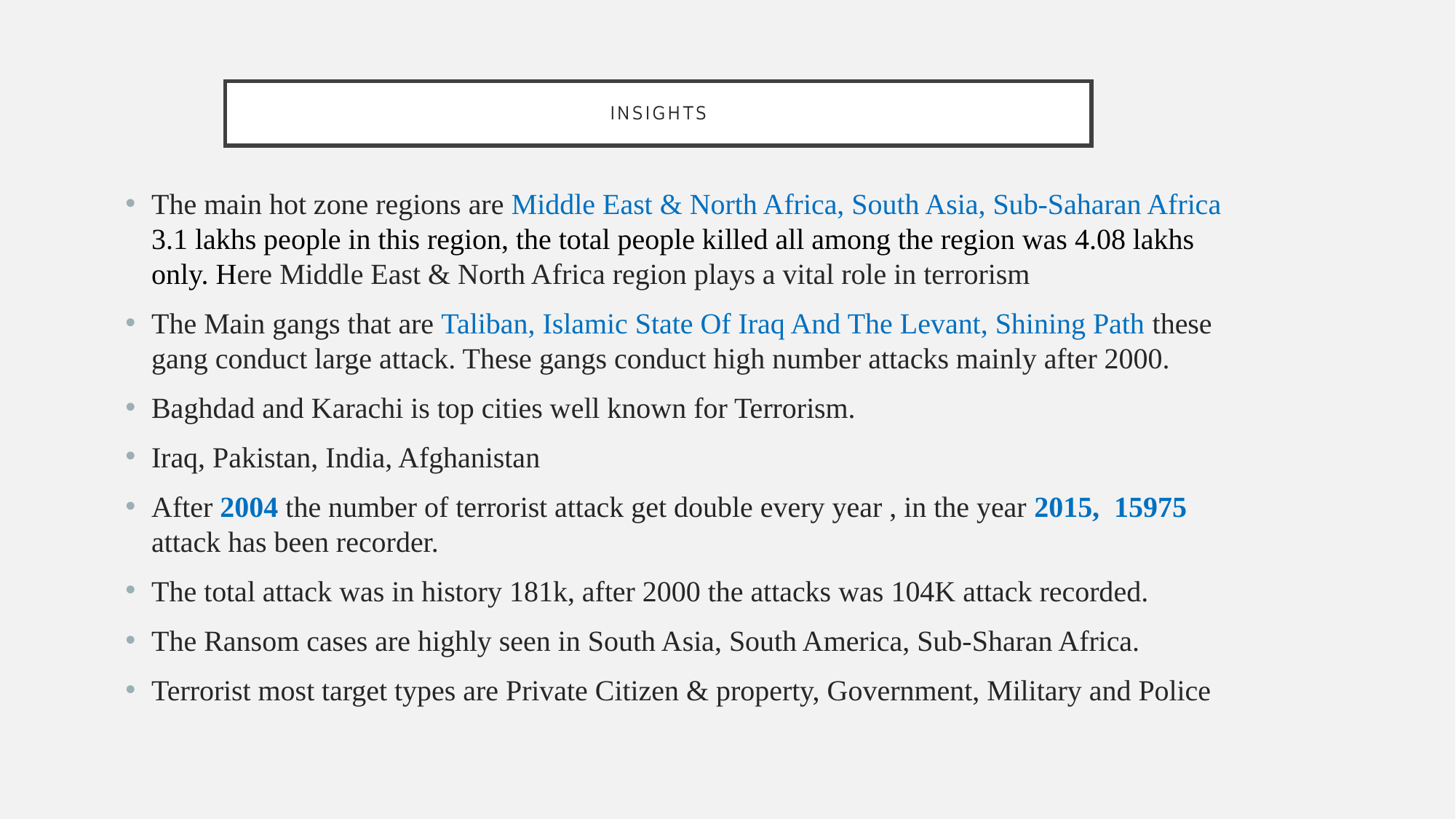

# Insights
The main hot zone regions are Middle East & North Africa, South Asia, Sub-Saharan Africa 3.1 lakhs people in this region, the total people killed all among the region was 4.08 lakhs only. Here Middle East & North Africa region plays a vital role in terrorism
The Main gangs that are Taliban, Islamic State Of Iraq And The Levant, Shining Path these gang conduct large attack. These gangs conduct high number attacks mainly after 2000.
Baghdad and Karachi is top cities well known for Terrorism.
Iraq, Pakistan, India, Afghanistan
After 2004 the number of terrorist attack get double every year , in the year 2015,  15975 attack has been recorder.
The total attack was in history 181k, after 2000 the attacks was 104K attack recorded.
The Ransom cases are highly seen in South Asia, South America, Sub-Sharan Africa.
Terrorist most target types are Private Citizen & property, Government, Military and Police